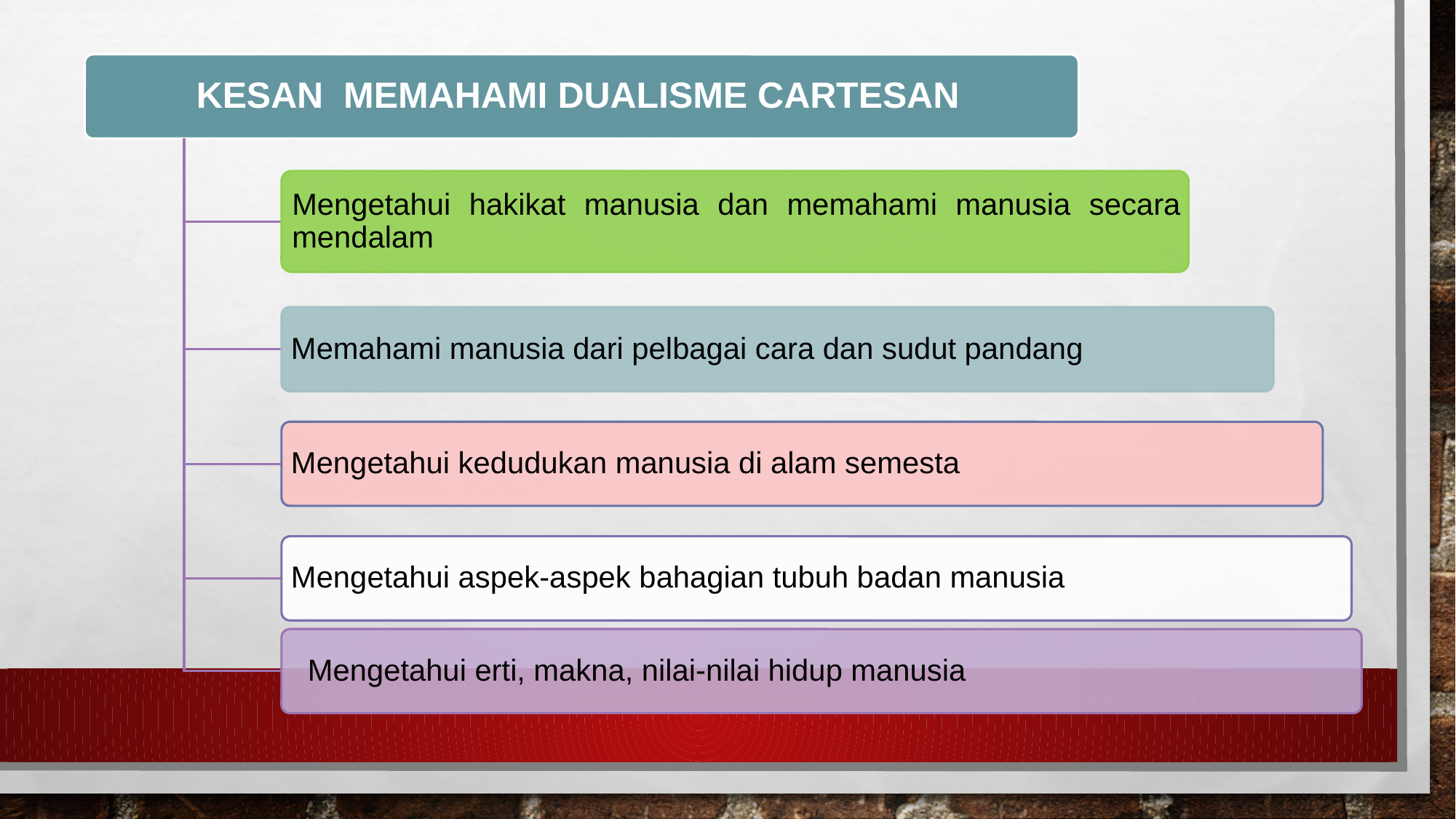

KESAN  MEMAHAMI DUALISME CARTESAN
Mengetahui hakikat manusia dan memahami manusia secara mendalam
Memahami manusia dari pelbagai cara dan sudut pandang
Mengetahui kedudukan manusia di alam semesta
Mengetahui aspek-aspek bahagian tubuh badan manusia
  Mengetahui erti, makna, nilai-nilai hidup manusia